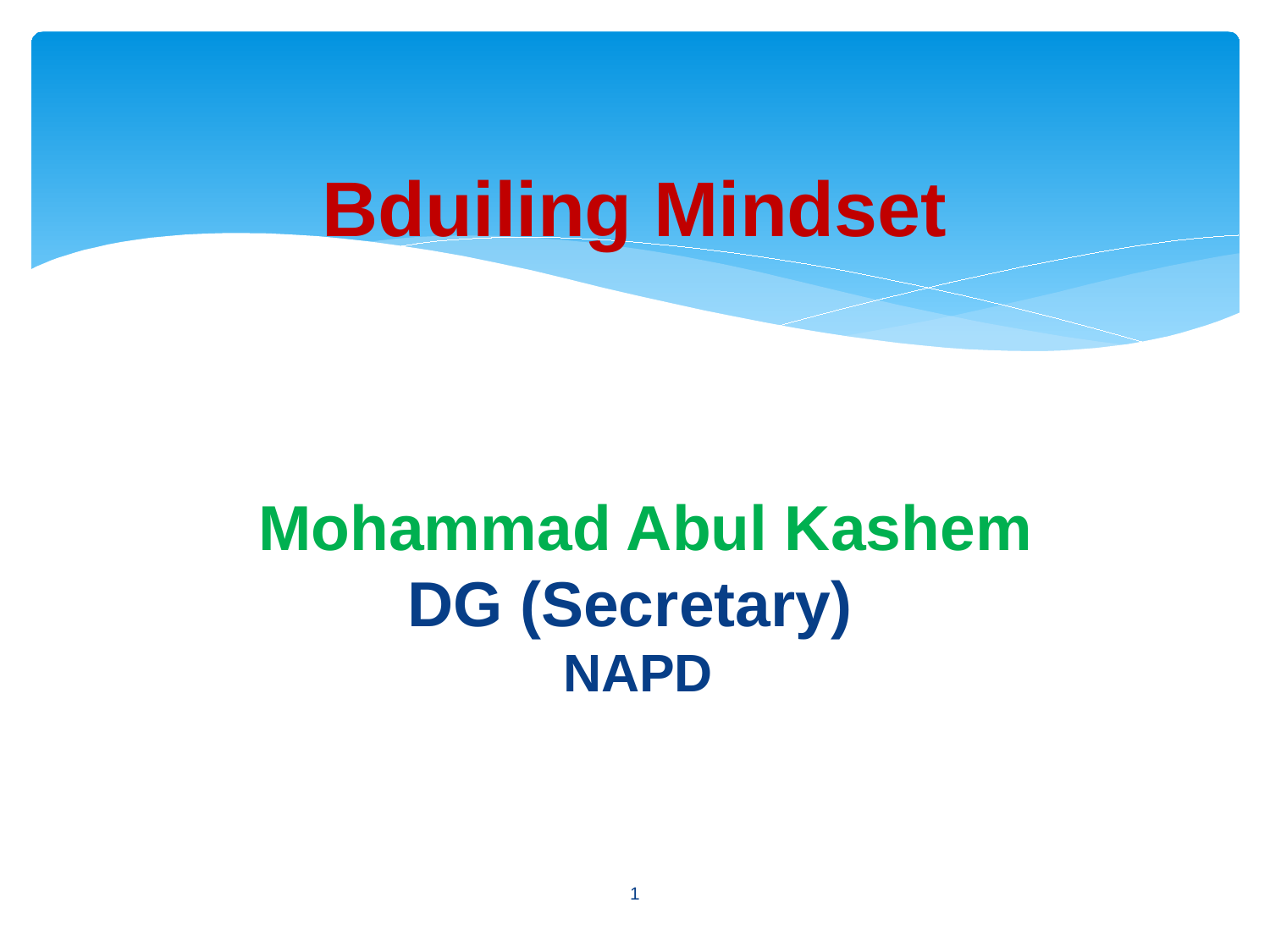

# Bduiling Mindset

Mohammad Abul Kashem
DG (Secretary)
NAPD

1